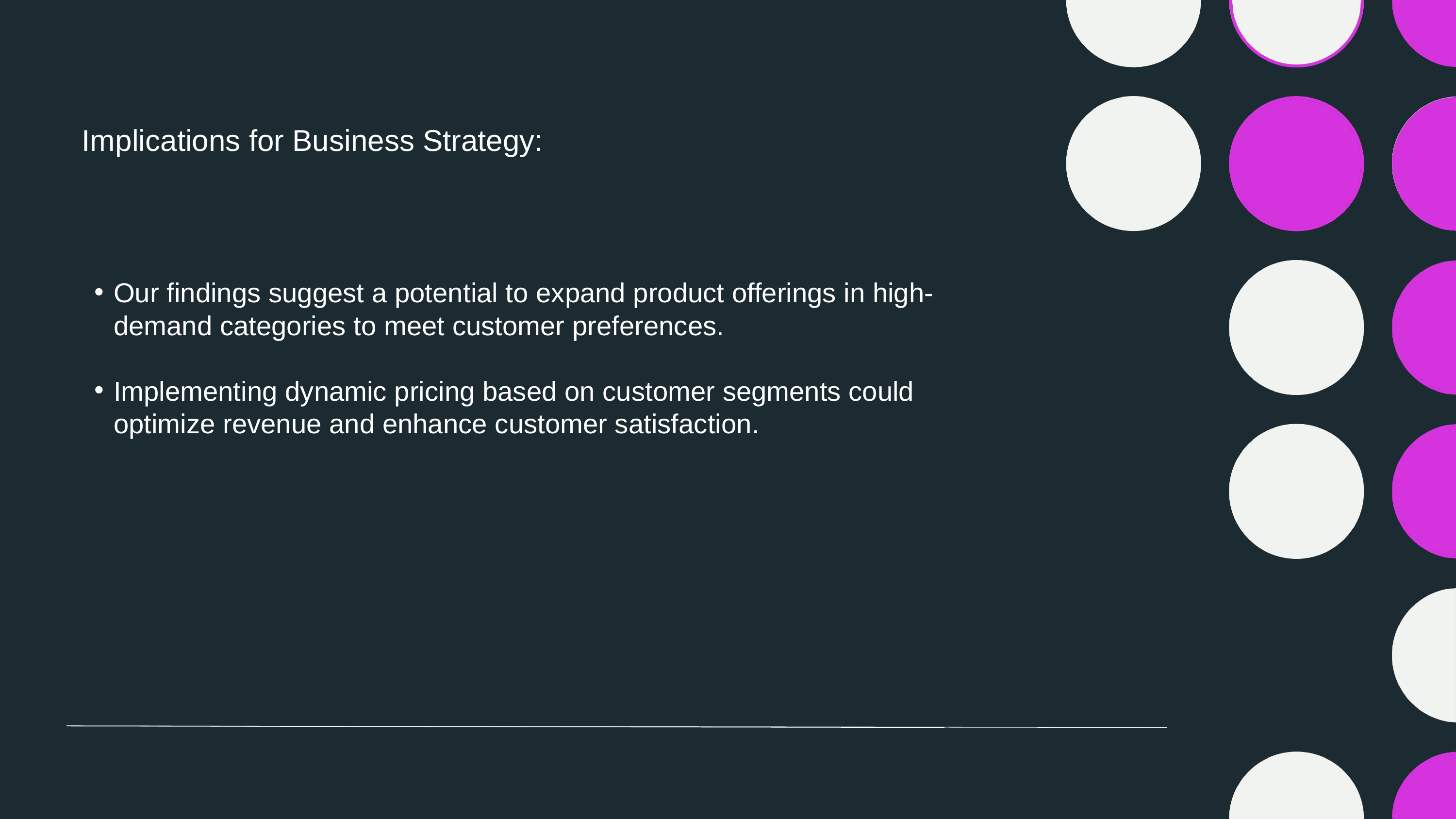

Implications for Business Strategy:

Our findings suggest a potential to expand product offerings in high-demand categories to meet customer preferences.

Implementing dynamic pricing based on customer segments could optimize revenue and enhance customer satisfaction.